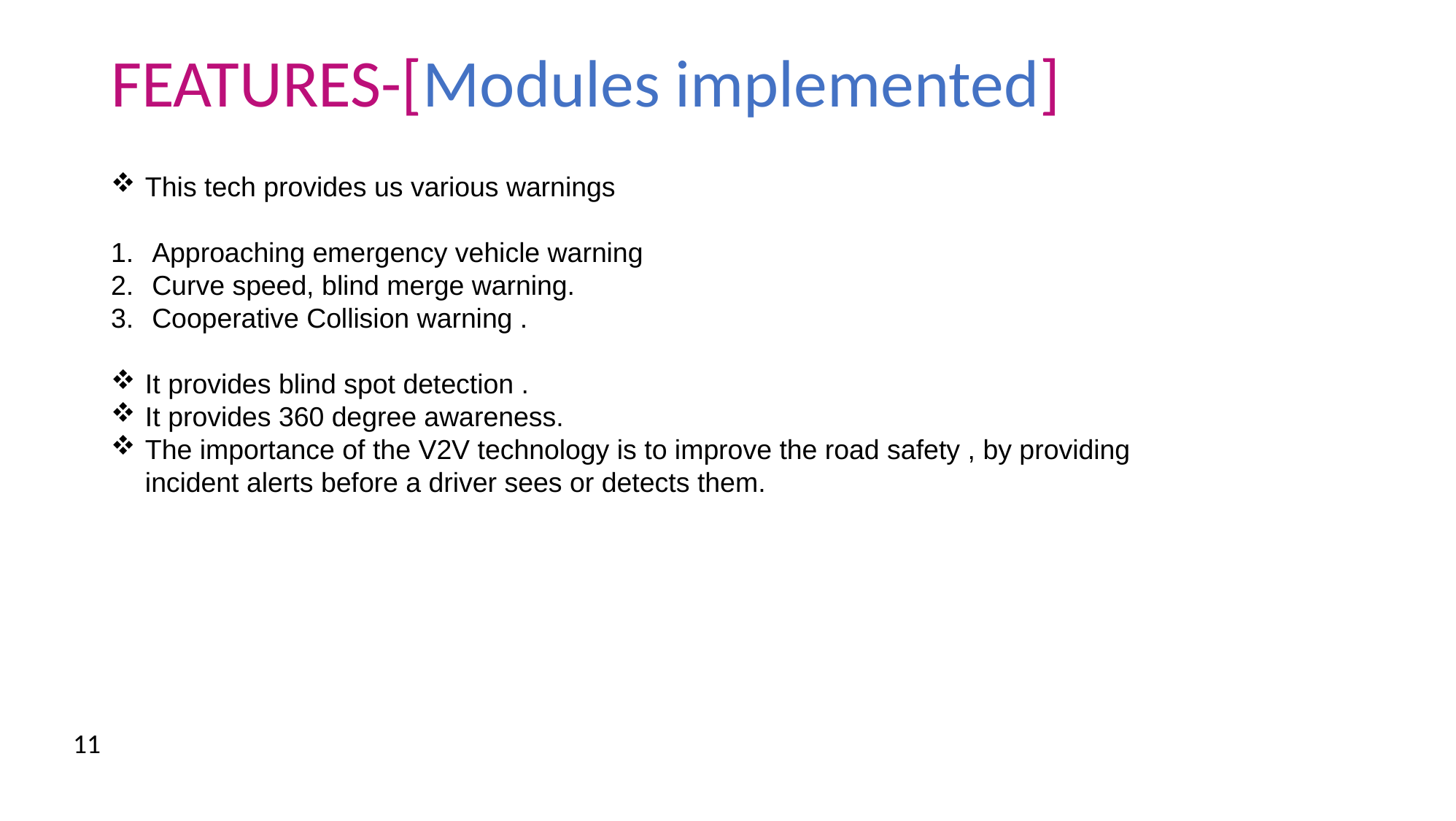

# FEATURES-[Modules implemented]
This tech provides us various warnings

Approaching emergency vehicle warning
Curve speed, blind merge warning.
Cooperative Collision warning .

It provides blind spot detection .
It provides 360 degree awareness.
The importance of the V2V technology is to improve the road safety , by providing incident alerts before a driver sees or detects them.

11